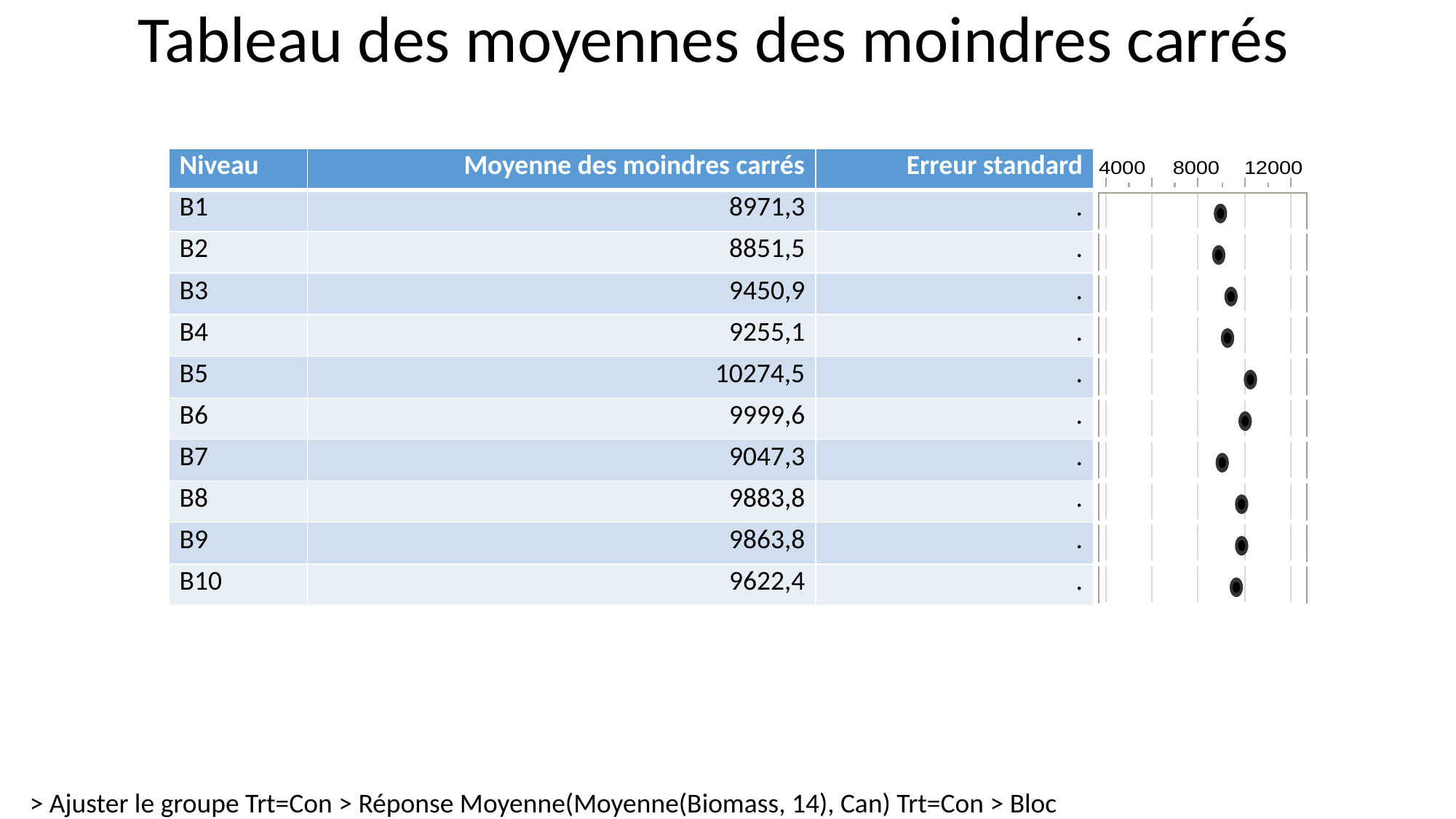

# Tableau des moyennes des moindres carrés
| Niveau | Moyenne des moindres carrés | Erreur standard |  |
| --- | --- | --- | --- |
| B1 | 8971,3 | . |  |
| B2 | 8851,5 | . |  |
| B3 | 9450,9 | . |  |
| B4 | 9255,1 | . |  |
| B5 | 10274,5 | . |  |
| B6 | 9999,6 | . |  |
| B7 | 9047,3 | . |  |
| B8 | 9883,8 | . |  |
| B9 | 9863,8 | . |  |
| B10 | 9622,4 | . |  |
> Ajuster le groupe Trt=Con > Réponse Moyenne(Moyenne(Biomass, 14), Can) Trt=Con > Bloc